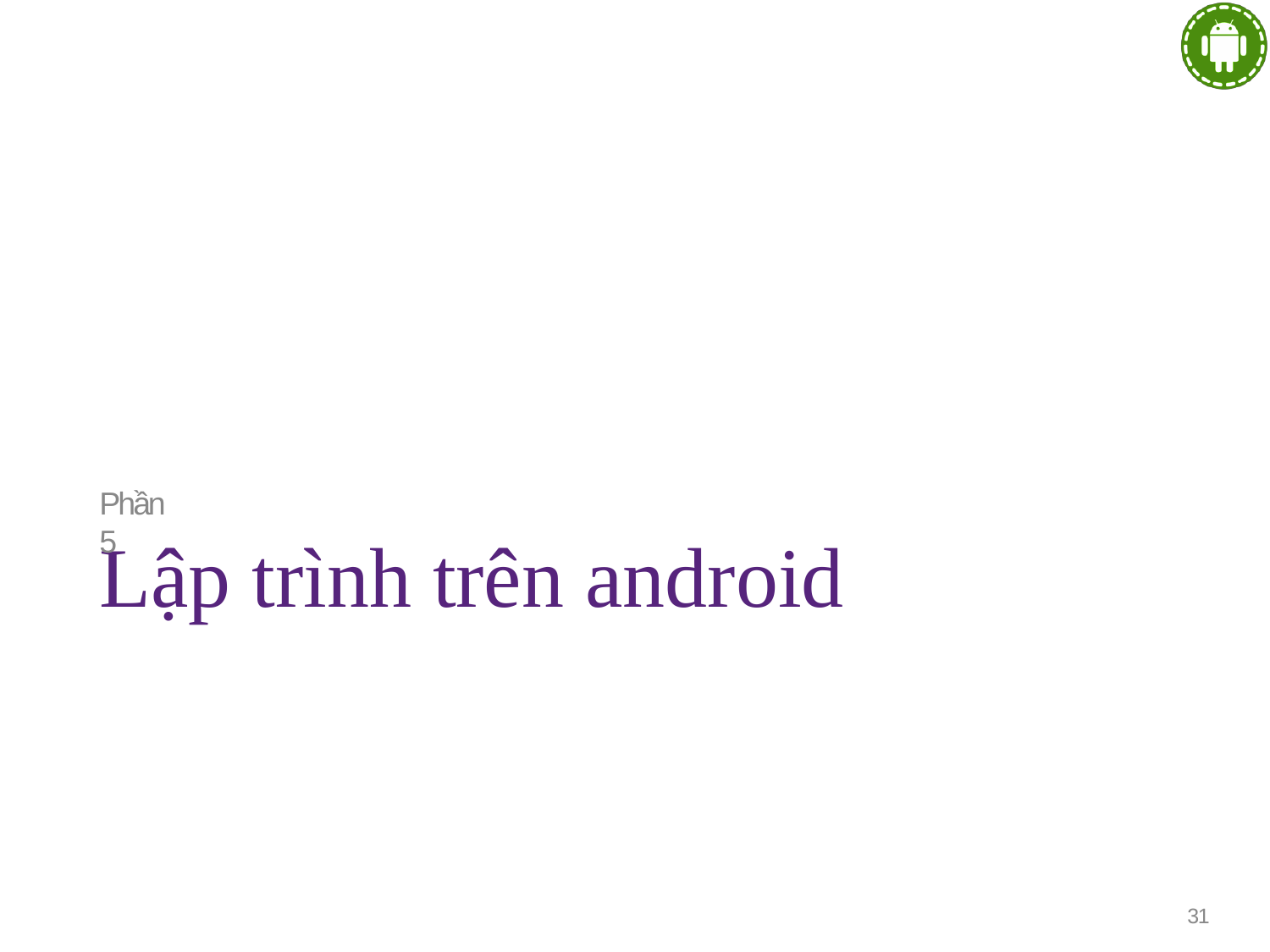

Phần 5
# Lập trình trên android
31